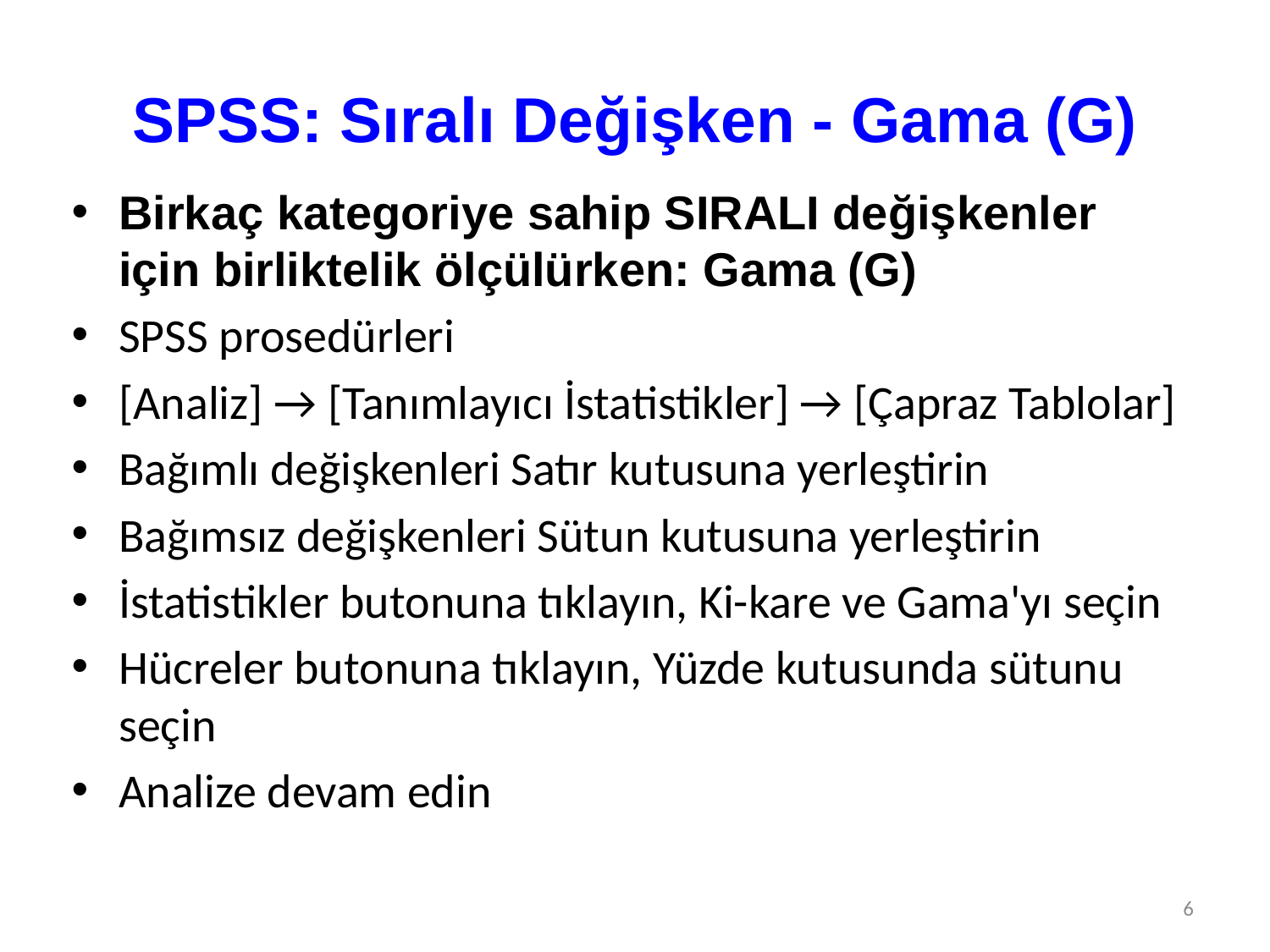

# SPSS: Sıralı Değişken - Gama (G)
Birkaç kategoriye sahip SIRALI değişkenler için birliktelik ölçülürken: Gama (G)
SPSS prosedürleri
[Analiz] → [Tanımlayıcı İstatistikler] → [Çapraz Tablolar]
Bağımlı değişkenleri Satır kutusuna yerleştirin
Bağımsız değişkenleri Sütun kutusuna yerleştirin
İstatistikler butonuna tıklayın, Ki-kare ve Gama'yı seçin
Hücreler butonuna tıklayın, Yüzde kutusunda sütunu seçin
Analize devam edin
6